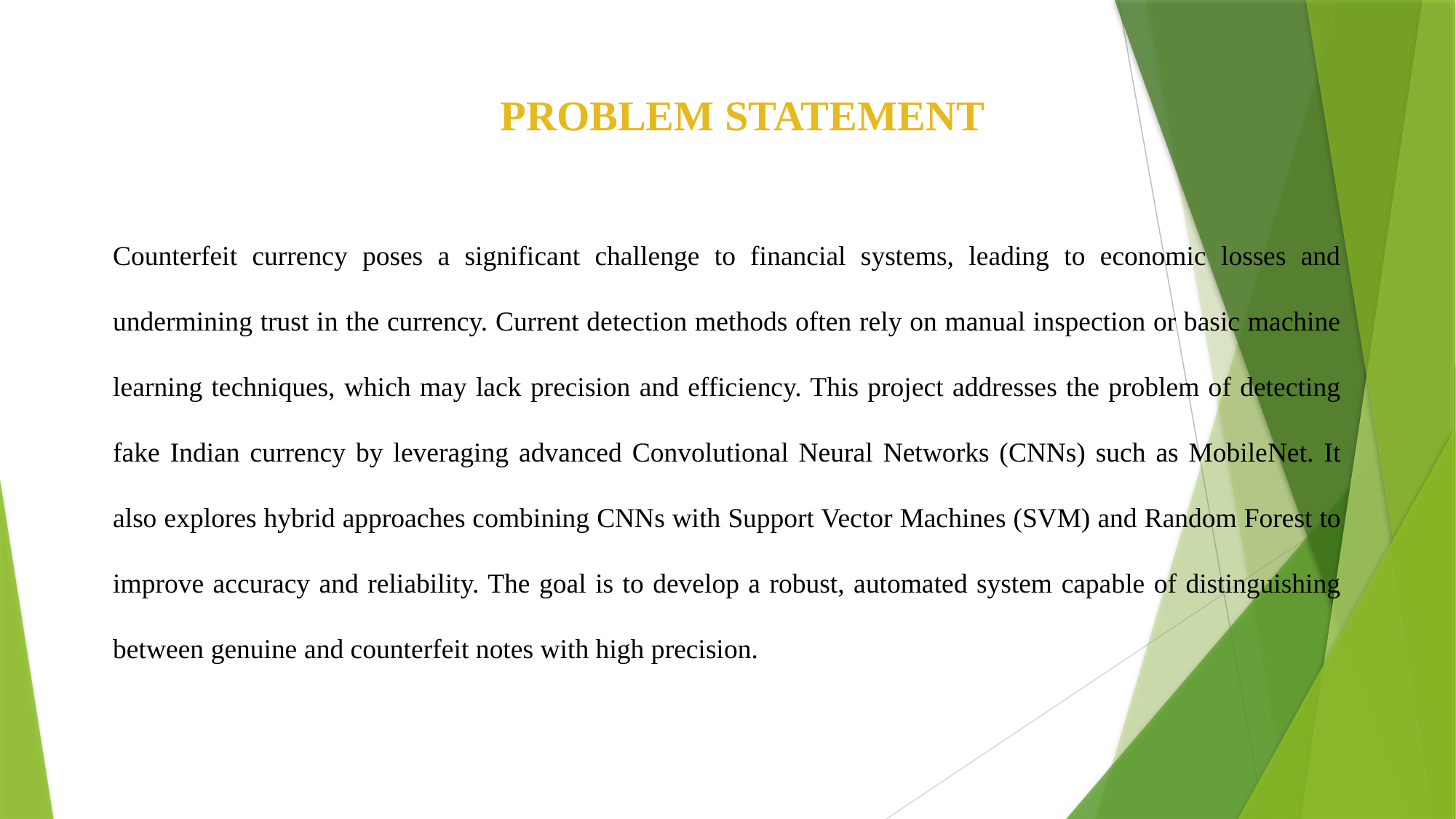

PROBLEM STATEMENT
Counterfeit currency poses a significant challenge to financial systems, leading to economic losses and undermining trust in the currency. Current detection methods often rely on manual inspection or basic machine learning techniques, which may lack precision and efficiency. This project addresses the problem of detecting fake Indian currency by leveraging advanced Convolutional Neural Networks (CNNs) such as MobileNet. It also explores hybrid approaches combining CNNs with Support Vector Machines (SVM) and Random Forest to improve accuracy and reliability. The goal is to develop a robust, automated system capable of distinguishing between genuine and counterfeit notes with high precision.